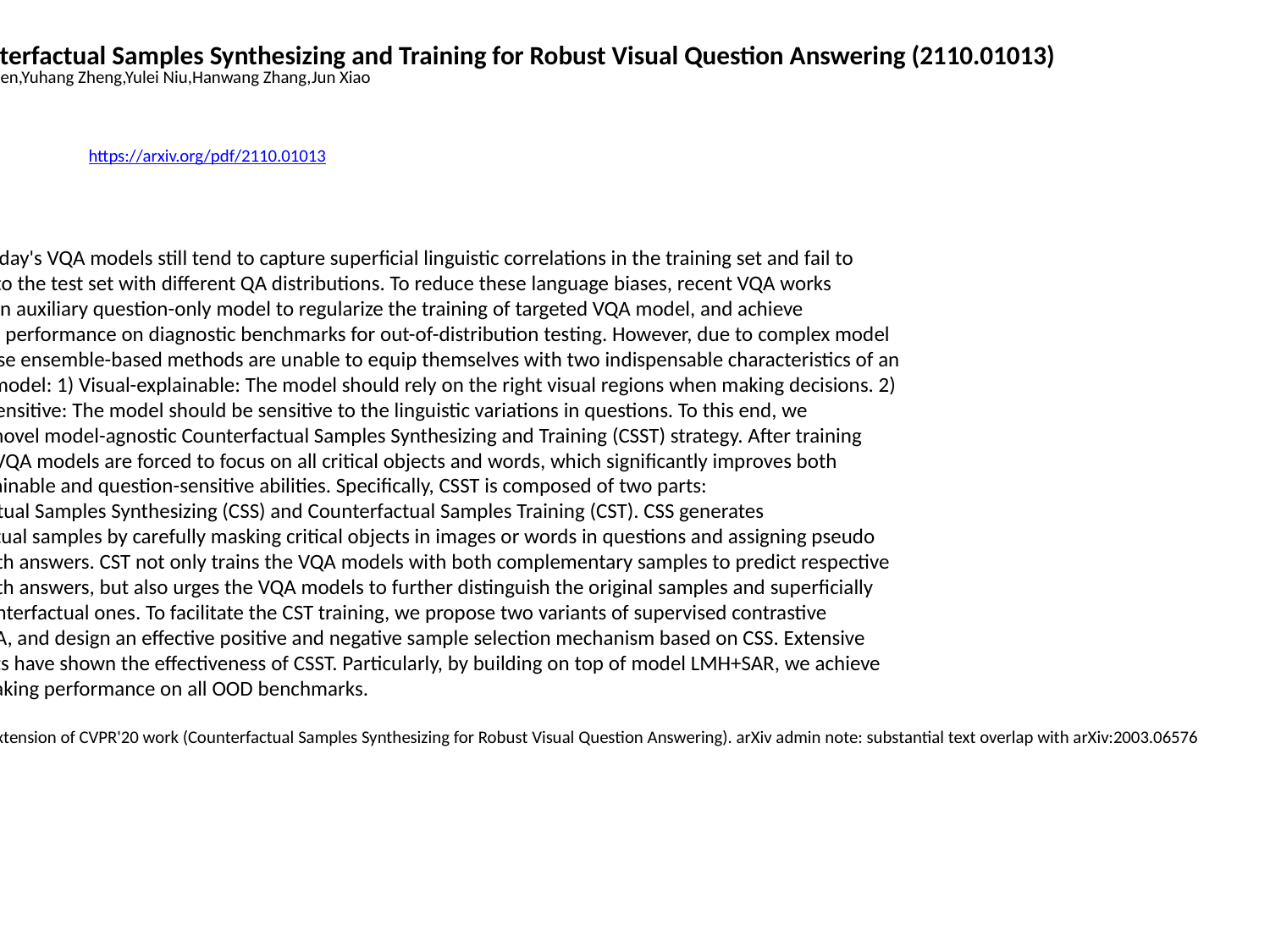

Counterfactual Samples Synthesizing and Training for Robust Visual Question Answering (2110.01013)
Long Chen,Yuhang Zheng,Yulei Niu,Hanwang Zhang,Jun Xiao

https://arxiv.org/pdf/2110.01013

Abstract: Today's VQA models still tend to capture superficial linguistic correlations in the training set and fail to
 generalize to the test set with different QA distributions. To reduce these language biases, recent VQA works
 introduce an auxiliary question-only model to regularize the training of targeted VQA model, and achieve
 dominating performance on diagnostic benchmarks for out-of-distribution testing. However, due to complex model
 design, these ensemble-based methods are unable to equip themselves with two indispensable characteristics of an
 ideal VQA model: 1) Visual-explainable: The model should rely on the right visual regions when making decisions. 2)
 Question-sensitive: The model should be sensitive to the linguistic variations in questions. To this end, we
 propose a novel model-agnostic Counterfactual Samples Synthesizing and Training (CSST) strategy. After training
 with CSST, VQA models are forced to focus on all critical objects and words, which significantly improves both
 visual-explainable and question-sensitive abilities. Specifically, CSST is composed of two parts:
 Counterfactual Samples Synthesizing (CSS) and Counterfactual Samples Training (CST). CSS generates
 counterfactual samples by carefully masking critical objects in images or words in questions and assigning pseudo
 ground-truth answers. CST not only trains the VQA models with both complementary samples to predict respective
 ground-truth answers, but also urges the VQA models to further distinguish the original samples and superficially
 similar counterfactual ones. To facilitate the CST training, we propose two variants of supervised contrastive
 loss for VQA, and design an effective positive and negative sample selection mechanism based on CSS. Extensive
 experiments have shown the effectiveness of CSST. Particularly, by building on top of model LMH+SAR, we achieve
 record-breaking performance on all OOD benchmarks.
 Comments: Extension of CVPR'20 work (Counterfactual Samples Synthesizing for Robust Visual Question Answering). arXiv admin note: substantial text overlap with arXiv:2003.06576